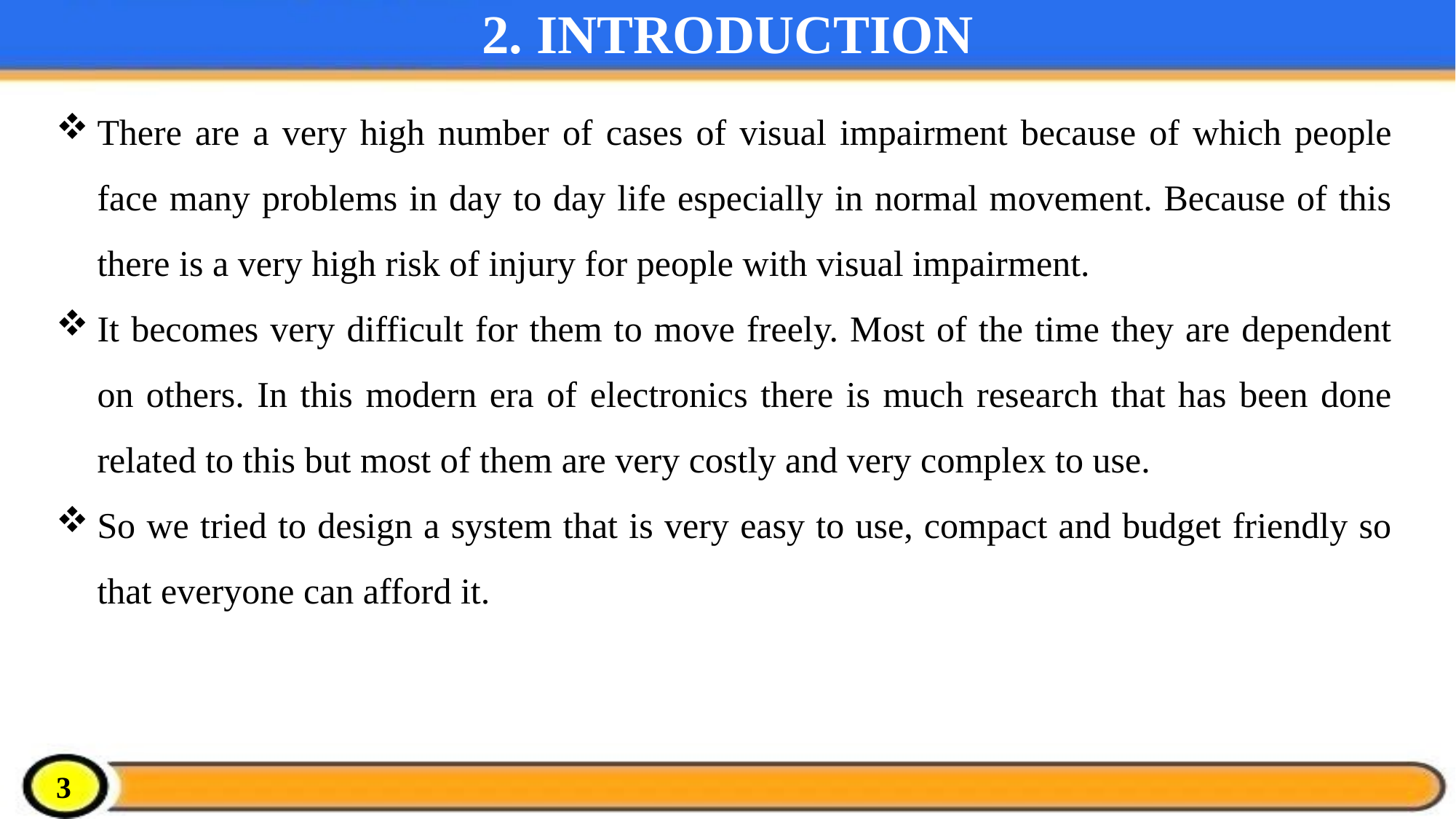

# 2. INTRODUCTION
There are a very high number of cases of visual impairment because of which people face many problems in day to day life especially in normal movement. Because of this there is a very high risk of injury for people with visual impairment.
It becomes very difficult for them to move freely. Most of the time they are dependent on others. In this modern era of electronics there is much research that has been done related to this but most of them are very costly and very complex to use.
So we tried to design a system that is very easy to use, compact and budget friendly so that everyone can afford it.
3